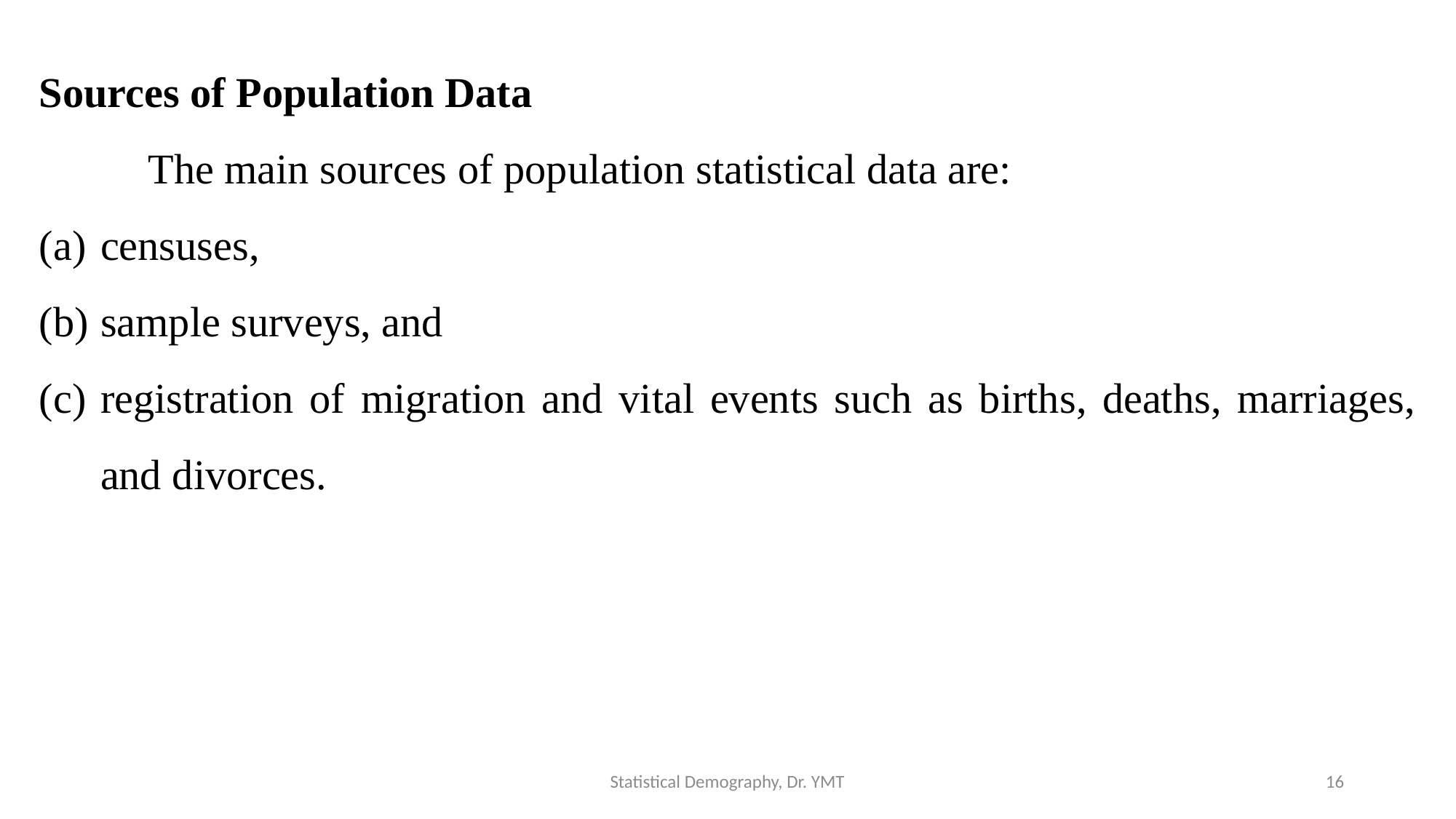

Sources of Population Data
	The main sources of population statistical data are:
censuses,
sample surveys, and
registration of migration and vital events such as births, deaths, marriages, and divorces.
Statistical Demography, Dr. YMT
16